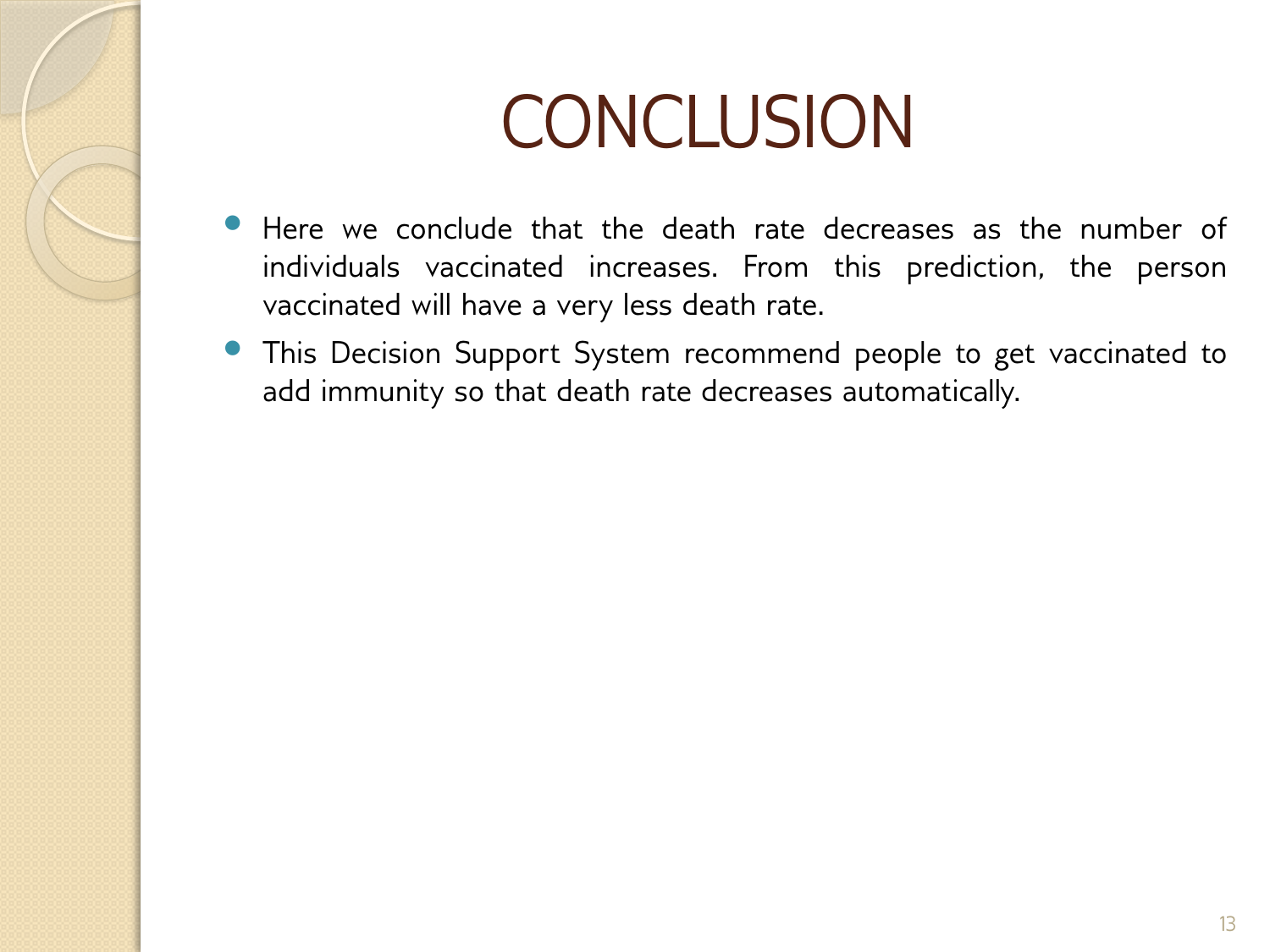

# CONCLUSION
Here we conclude that the death rate decreases as the number of individuals vaccinated increases. From this prediction, the person vaccinated will have a very less death rate.
This Decision Support System recommend people to get vaccinated to add immunity so that death rate decreases automatically.
13